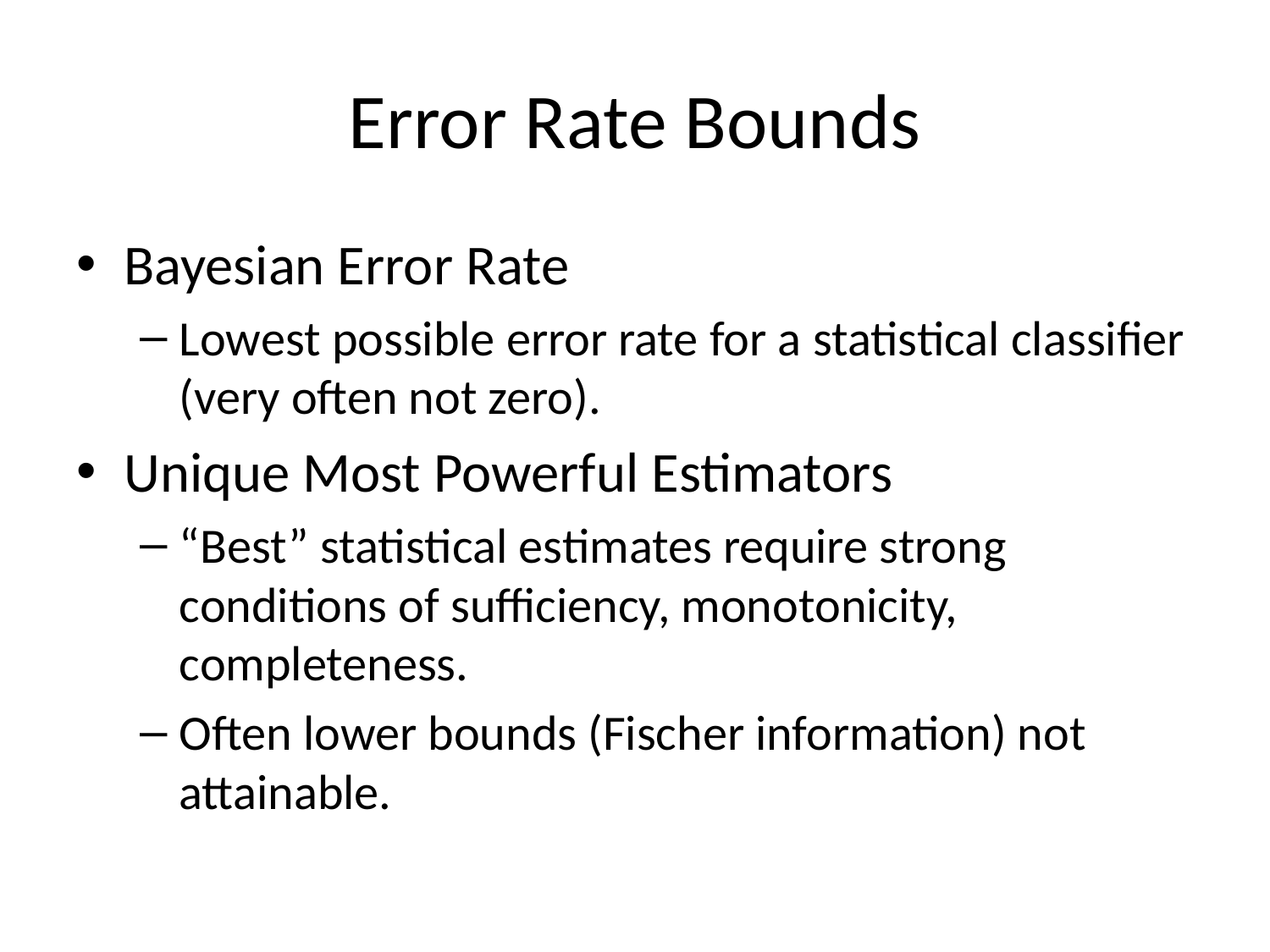

# Error Rate Bounds
Bayesian Error Rate
Lowest possible error rate for a statistical classifier (very often not zero).
Unique Most Powerful Estimators
“Best” statistical estimates require strong conditions of sufficiency, monotonicity, completeness.
Often lower bounds (Fischer information) not attainable.